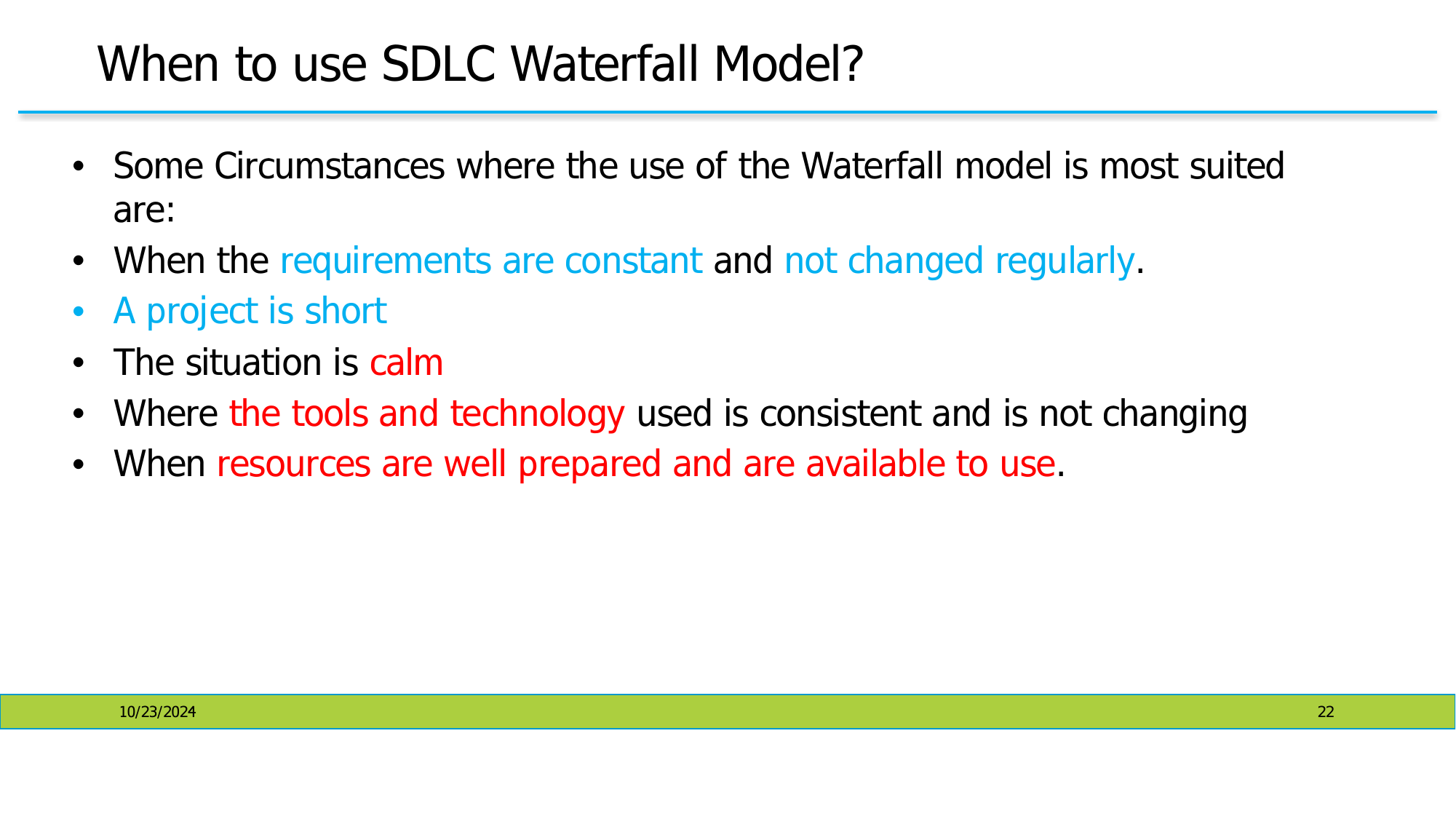

# When to use SDLC Waterfall Model?
Some Circumstances where the use of the Waterfall model is most suited are:
When the requirements are constant and not changed regularly.
A project is short
The situation is calm
Where the tools and technology used is consistent and is not changing
When resources are well prepared and are available to use.
10/23/2024
22